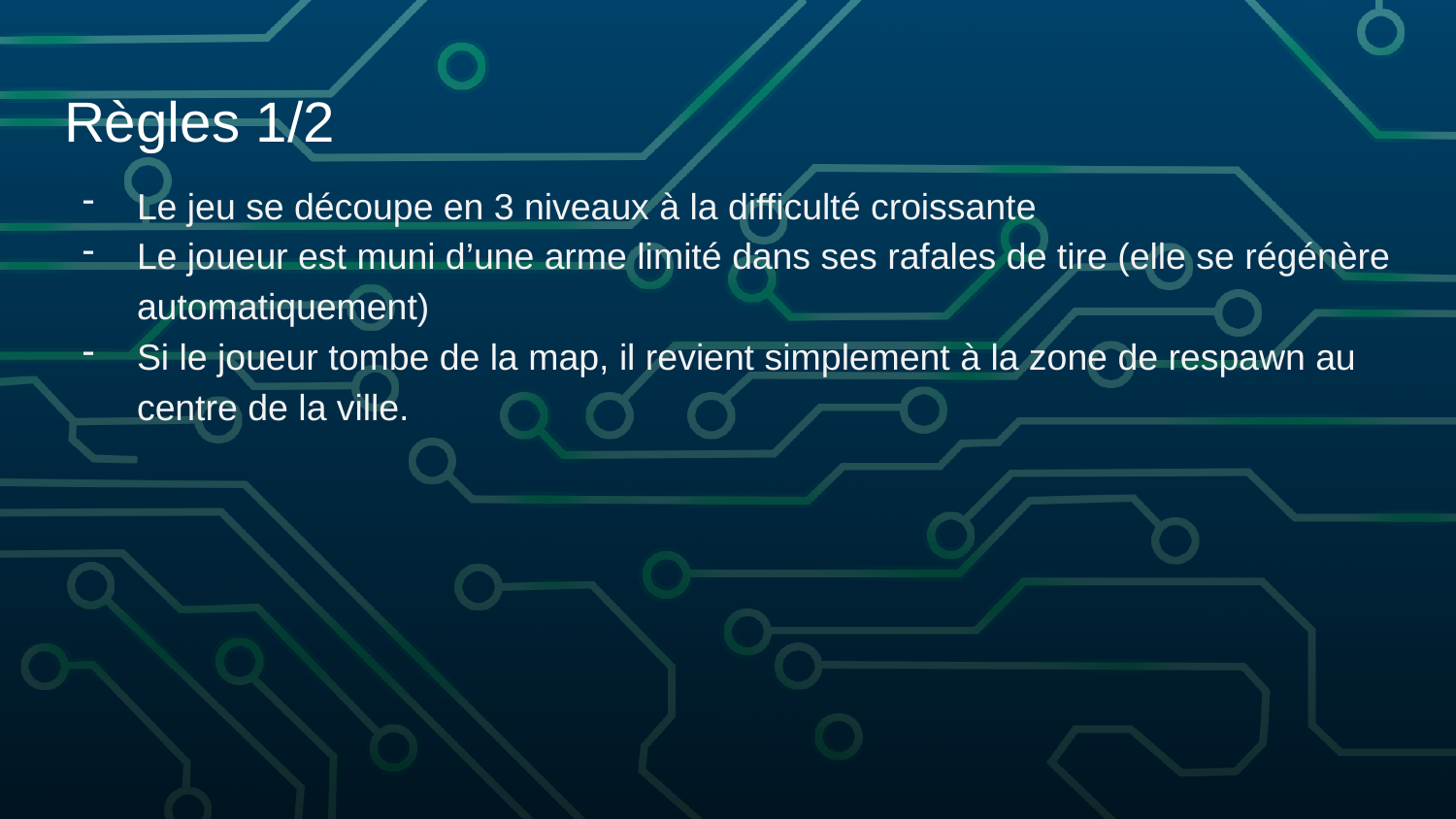

# Règles 1/2
Le jeu se découpe en 3 niveaux à la difficulté croissante
Le joueur est muni d’une arme limité dans ses rafales de tire (elle se régénère automatiquement)
Si le joueur tombe de la map, il revient simplement à la zone de respawn au centre de la ville.